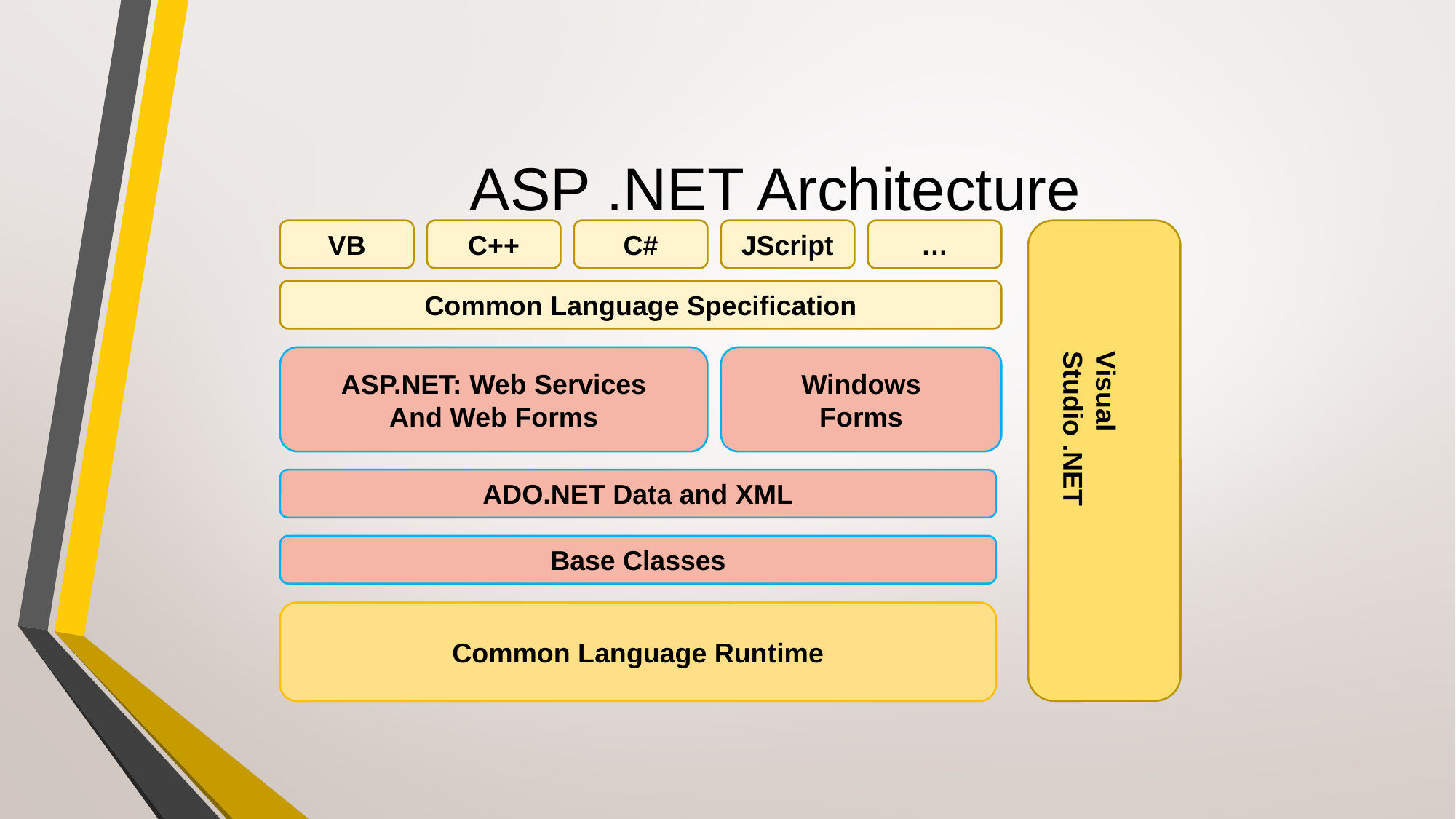

# ASP .NET Architecture
VB
C++
C#
JScript
…

Common Language Specification
Windows
Forms
ASP.NET: Web Services
And Web Forms
Visual Studio .NET

ADO.NET Data and XML
Base Classes
Common Language Runtime